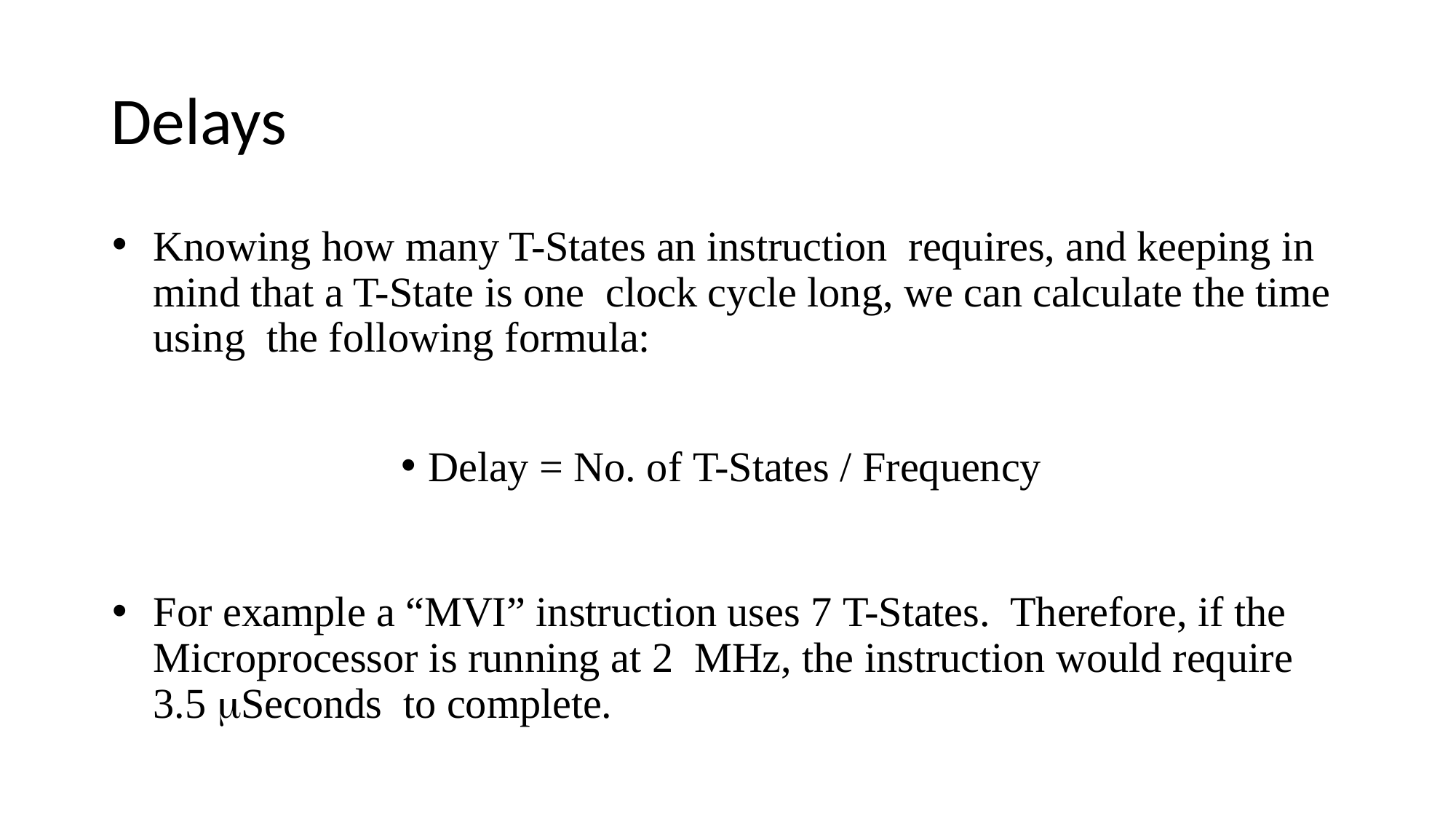

# Delays
Knowing how many T-States an instruction  requires, and keeping in mind that a T-State is one  clock cycle long, we can calculate the time using  the following formula:

Delay = No. of T-States / Frequency

For example a “MVI” instruction uses 7 T-States.  Therefore, if the Microprocessor is running at 2  MHz, the instruction would require 3.5 μSeconds  to complete.